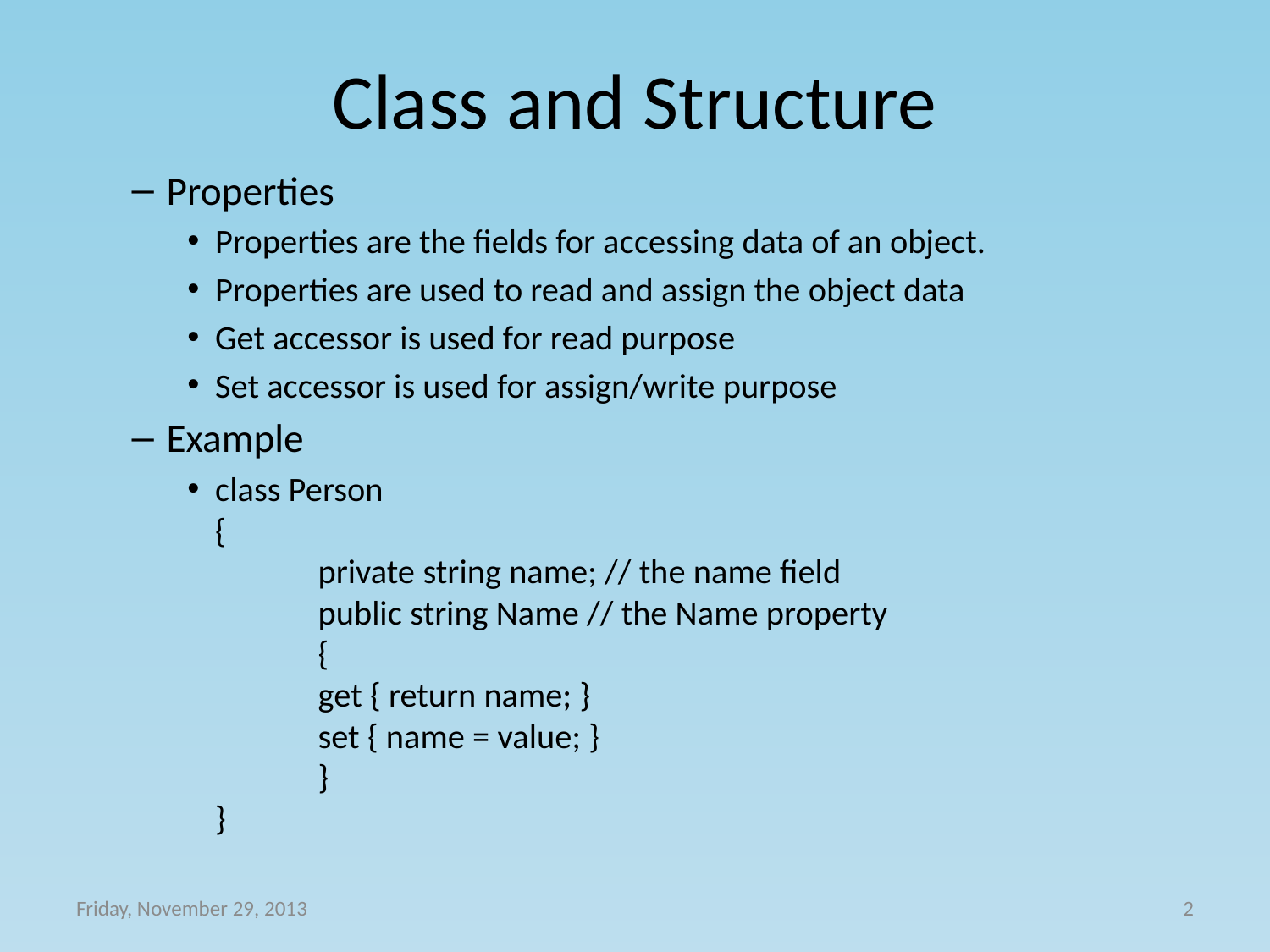

# Class and Structure
Properties
Properties are the fields for accessing data of an object.
Properties are used to read and assign the object data
Get accessor is used for read purpose
Set accessor is used for assign/write purpose
Example
class Person
{
	private string name; // the name field 
	public string Name // the Name property
	{
		get { return name; }
		set { name = value; }
	}
}

Friday, November 29, 2013
2